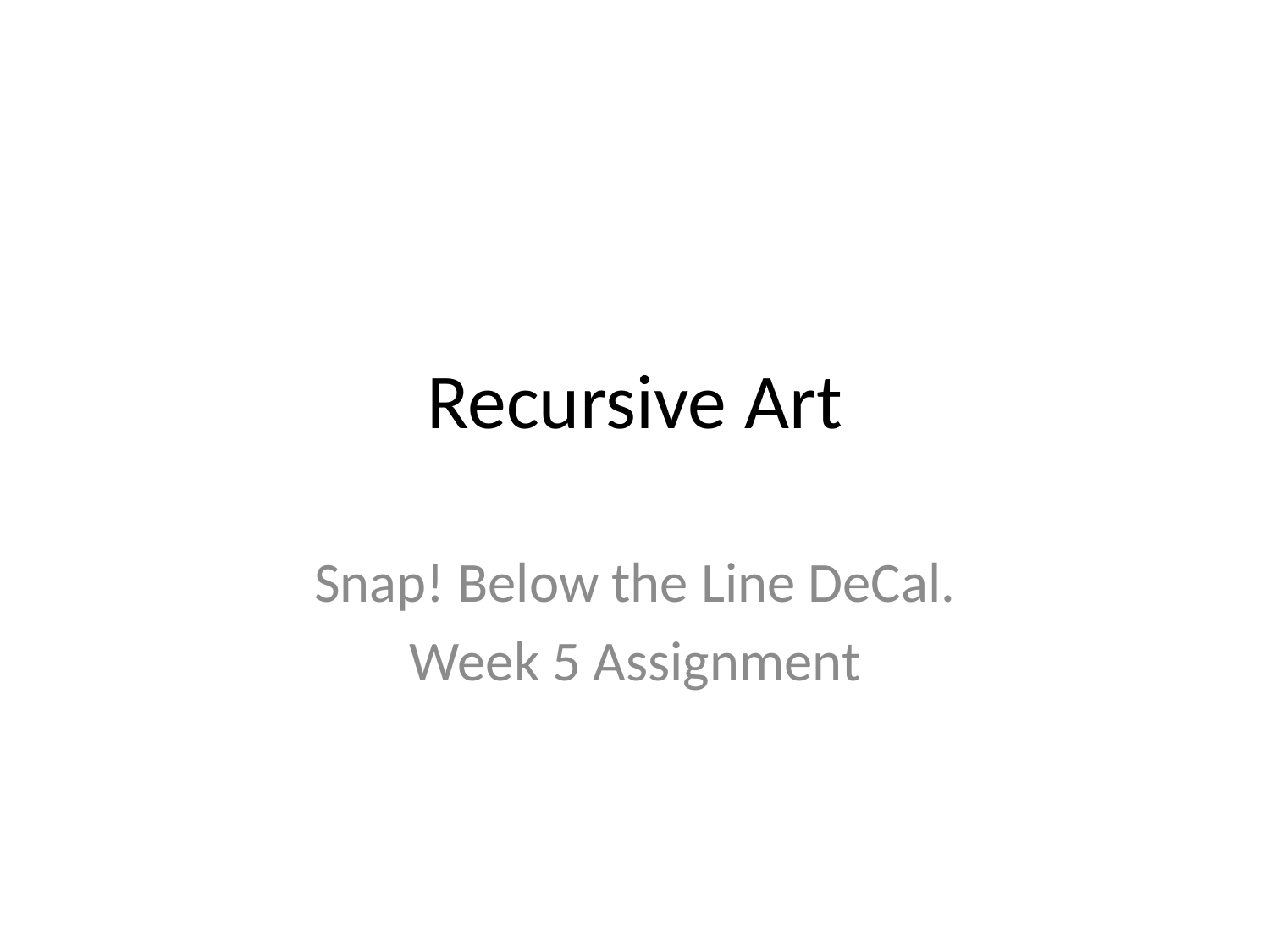

# Recursive Art
Snap! Below the Line DeCal.
Week 5 Assignment